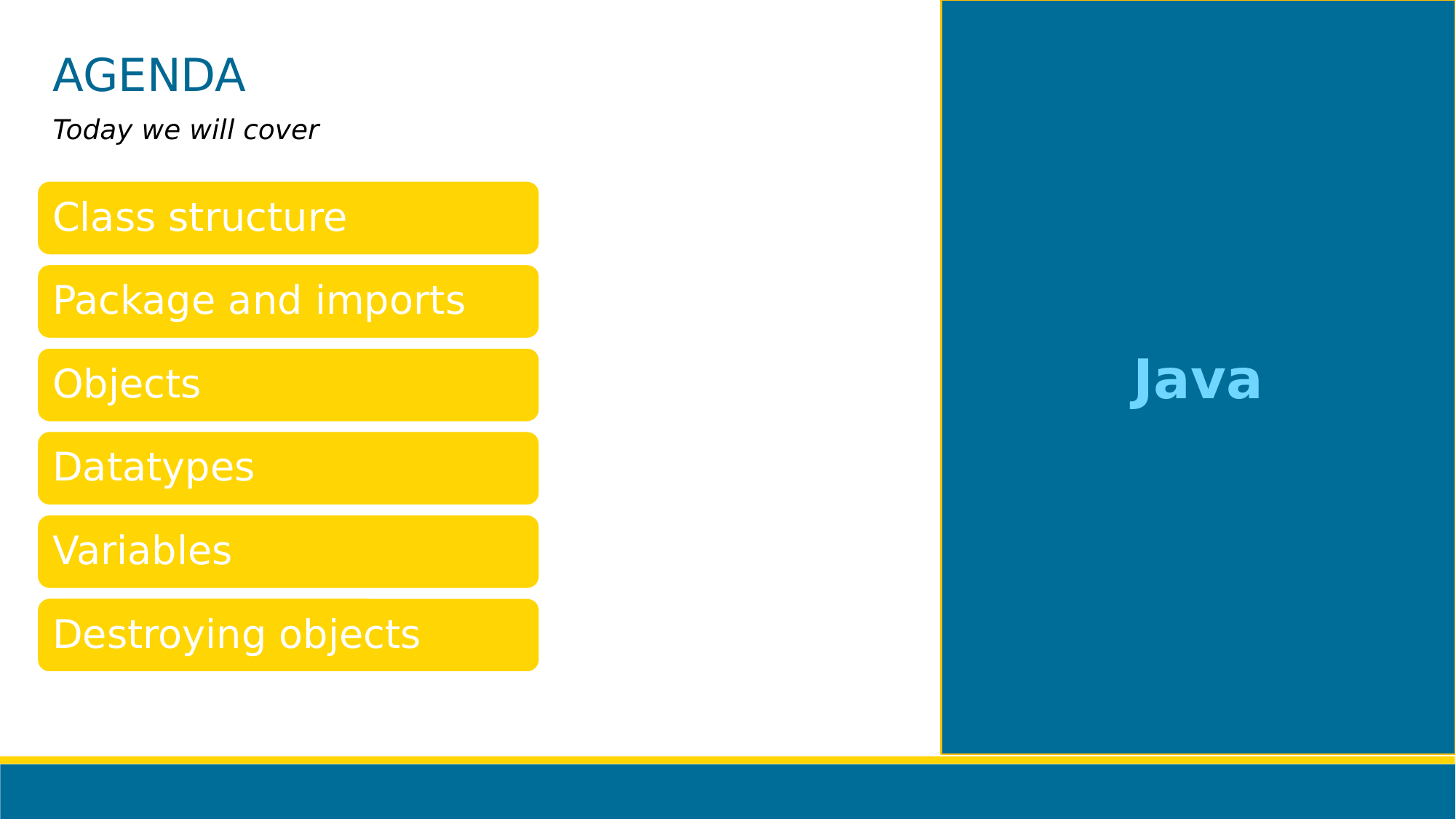

Java
AGENDA
Today we will cover

Class structure

Package and imports

Objects

Datatypes

Variables

Destroying objects